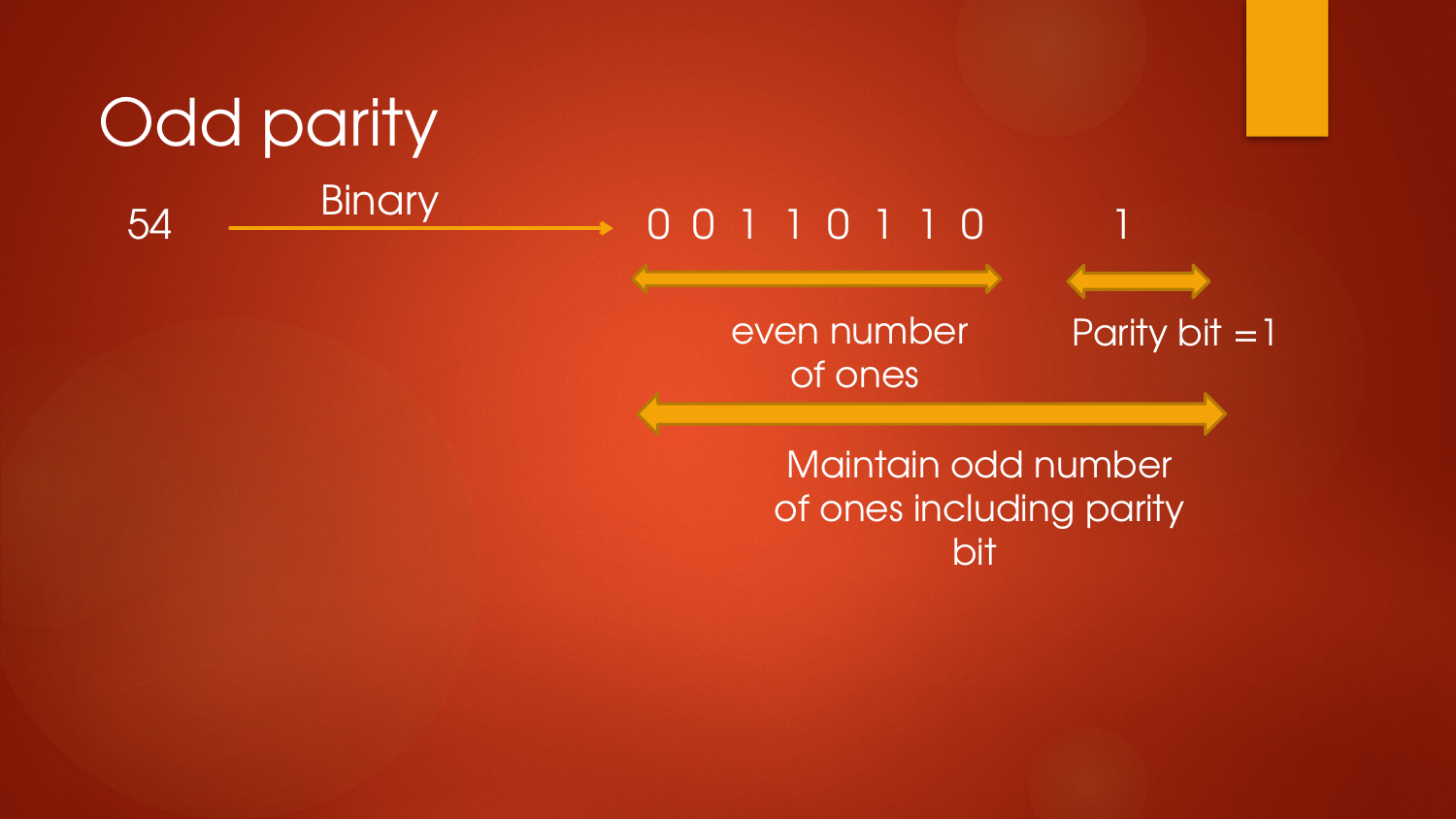

Odd parity
Binary
1
0  0  1  1  0  1  1  0
54

even number
 of ones
Parity bit =1

Maintain odd number of ones including parity bit